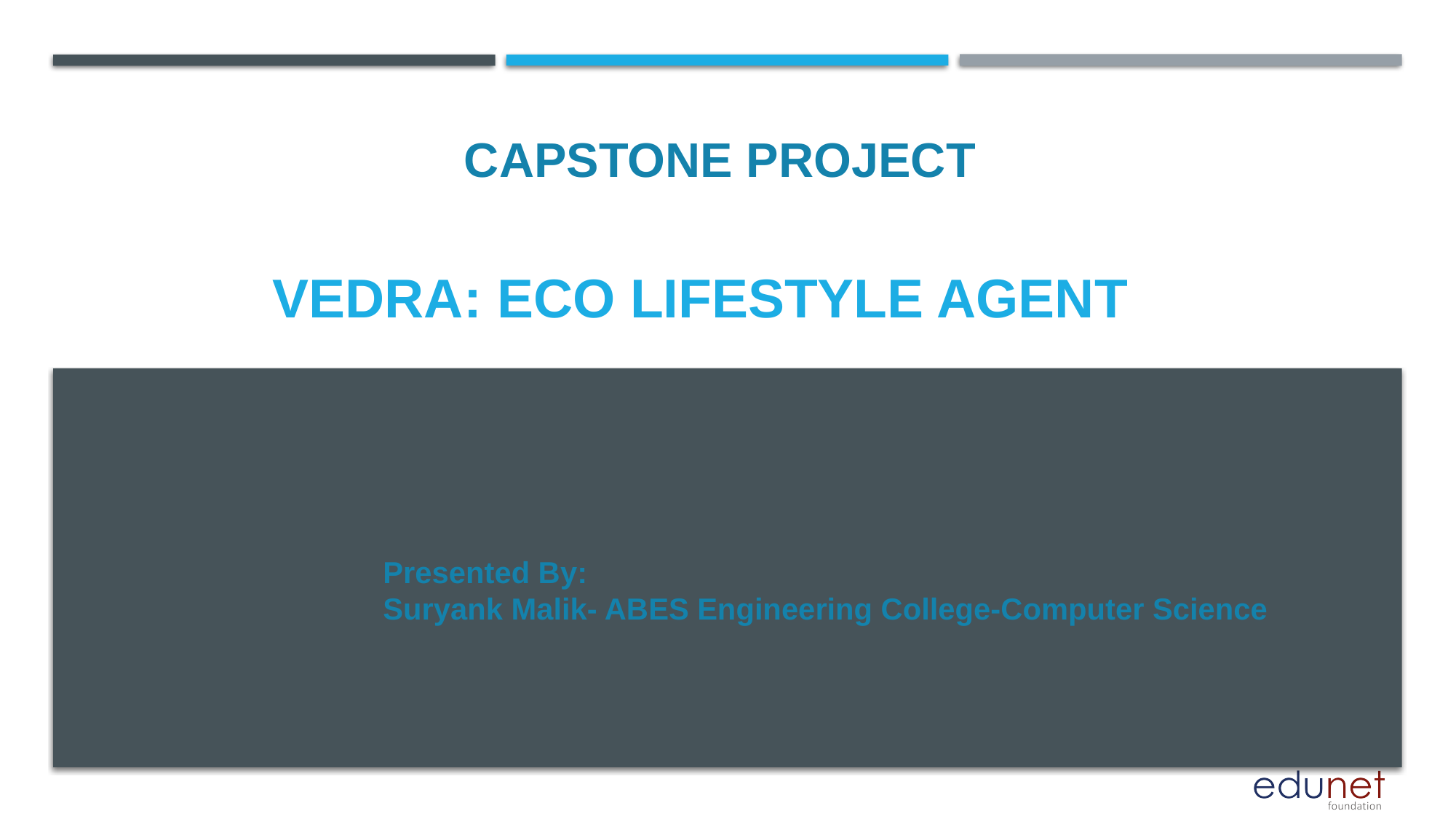

CAPSTONE PROJECT
# Vedra: Eco Lifestyle Agent
Presented By:
Suryank Malik- ABES Engineering College-Computer Science